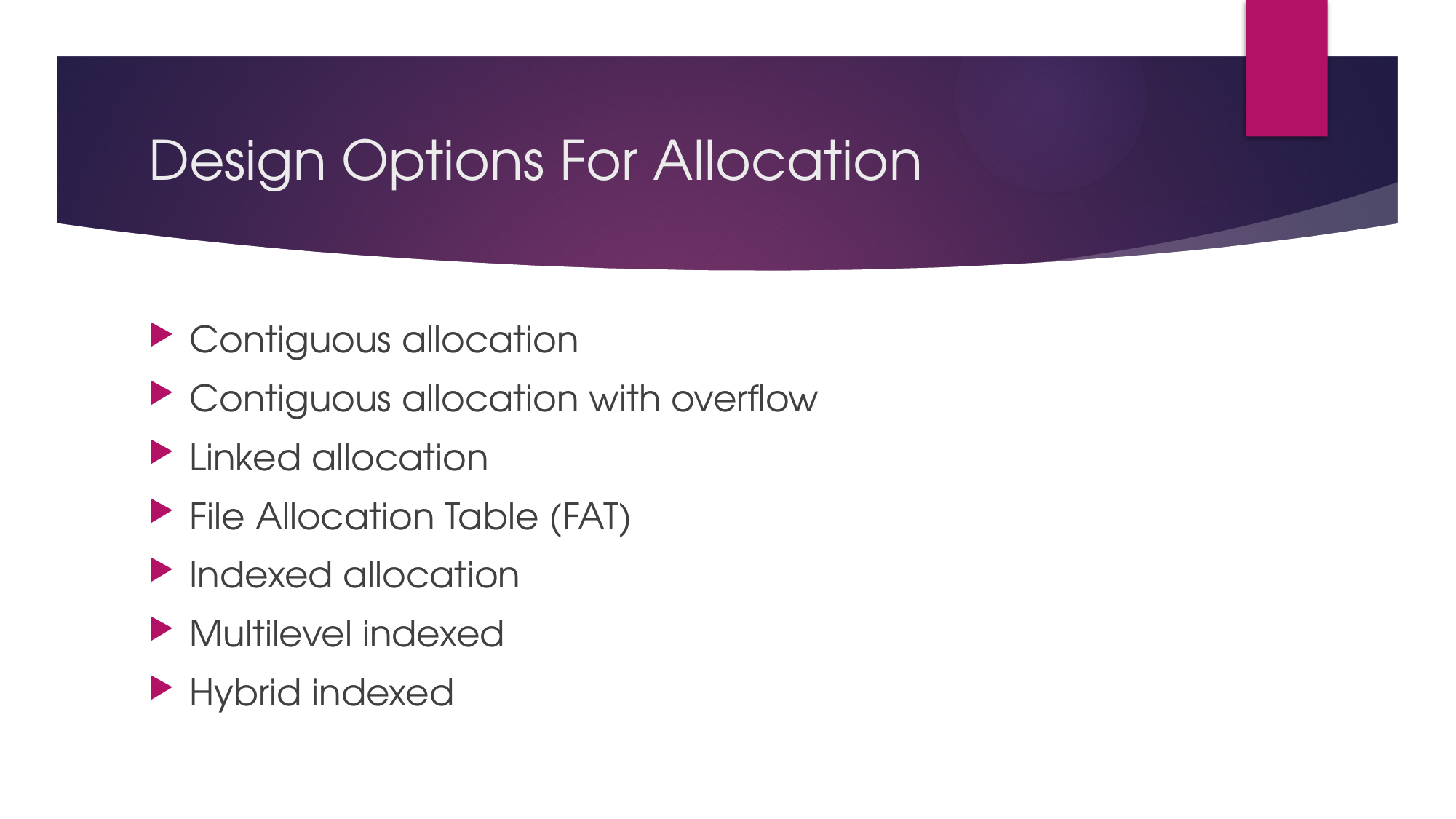

# Design Options For Allocation
Contiguous allocation
Contiguous allocation with overflow
Linked allocation
File Allocation Table (FAT)
Indexed allocation
Multilevel indexed
Hybrid indexed